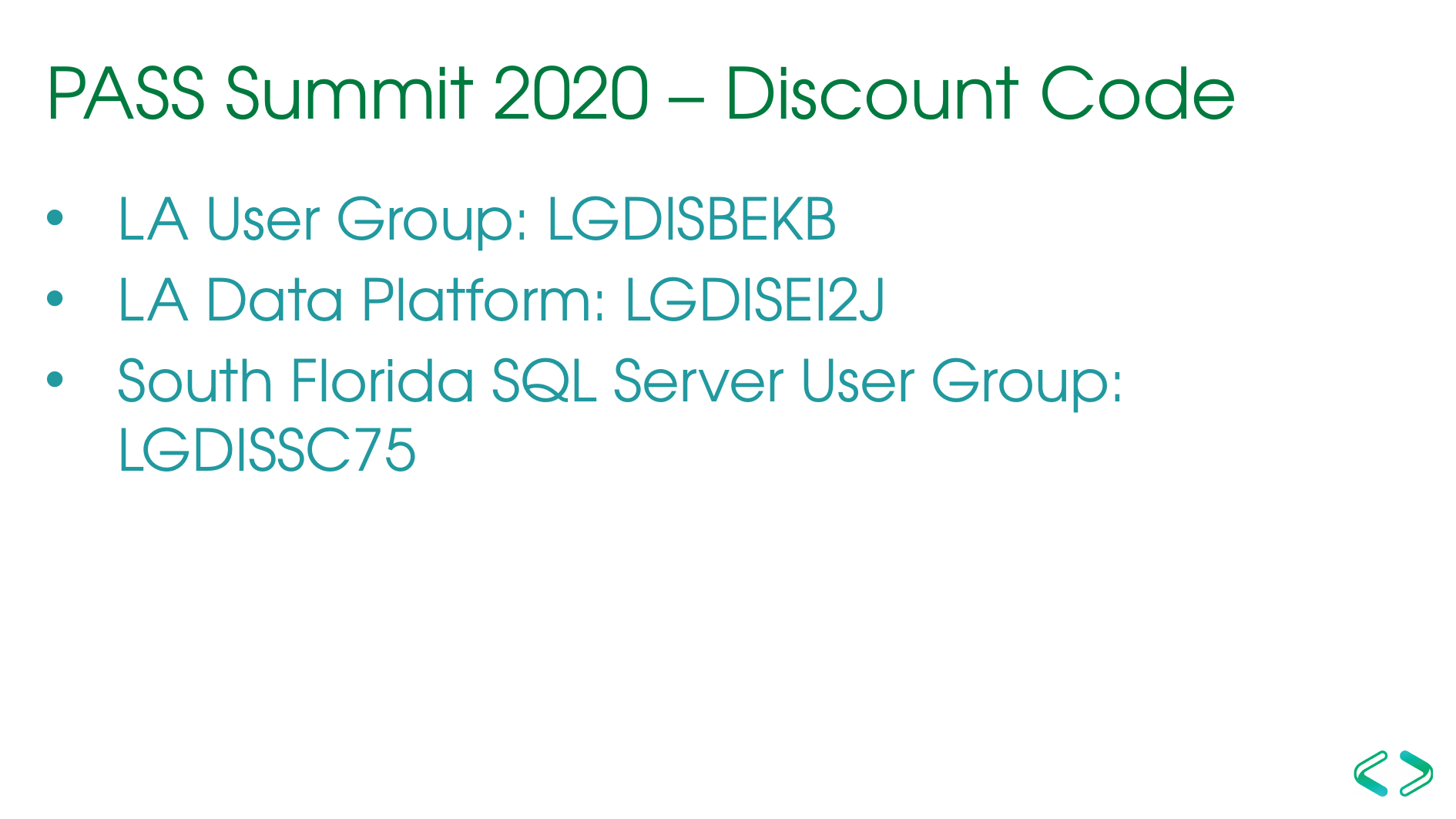

# PASS Summit 2020 – Discount Code
LA User Group: LGDISBEKB
LA Data Platform: LGDISEI2J
South Florida SQL Server User Group: LGDISSC75